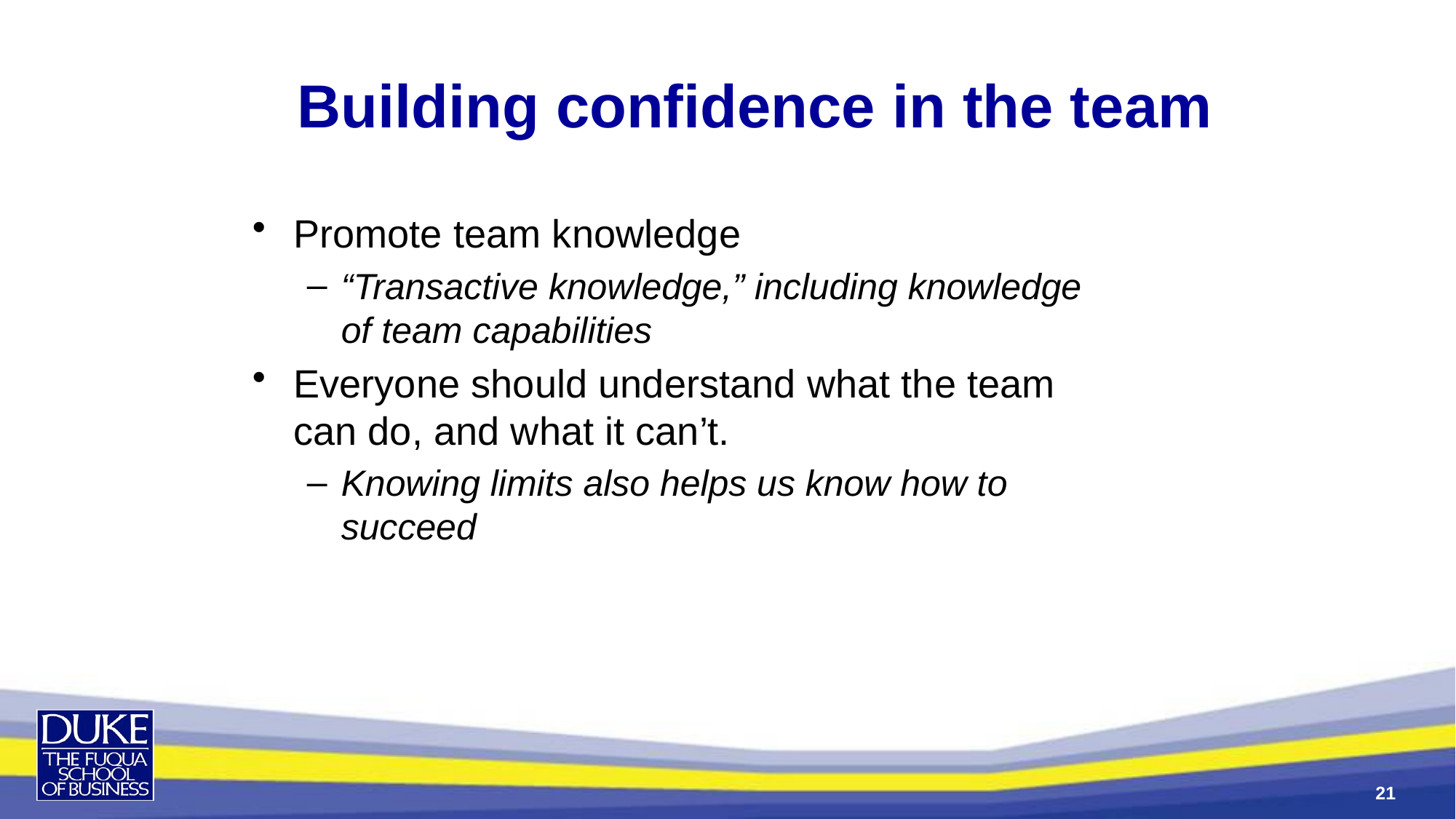

Building confidence in the team
Promote team knowledge
“Transactive knowledge,” including knowledge of team capabilities
Everyone should understand what the team can do, and what it can’t.
Knowing limits also helps us know how to succeed
21